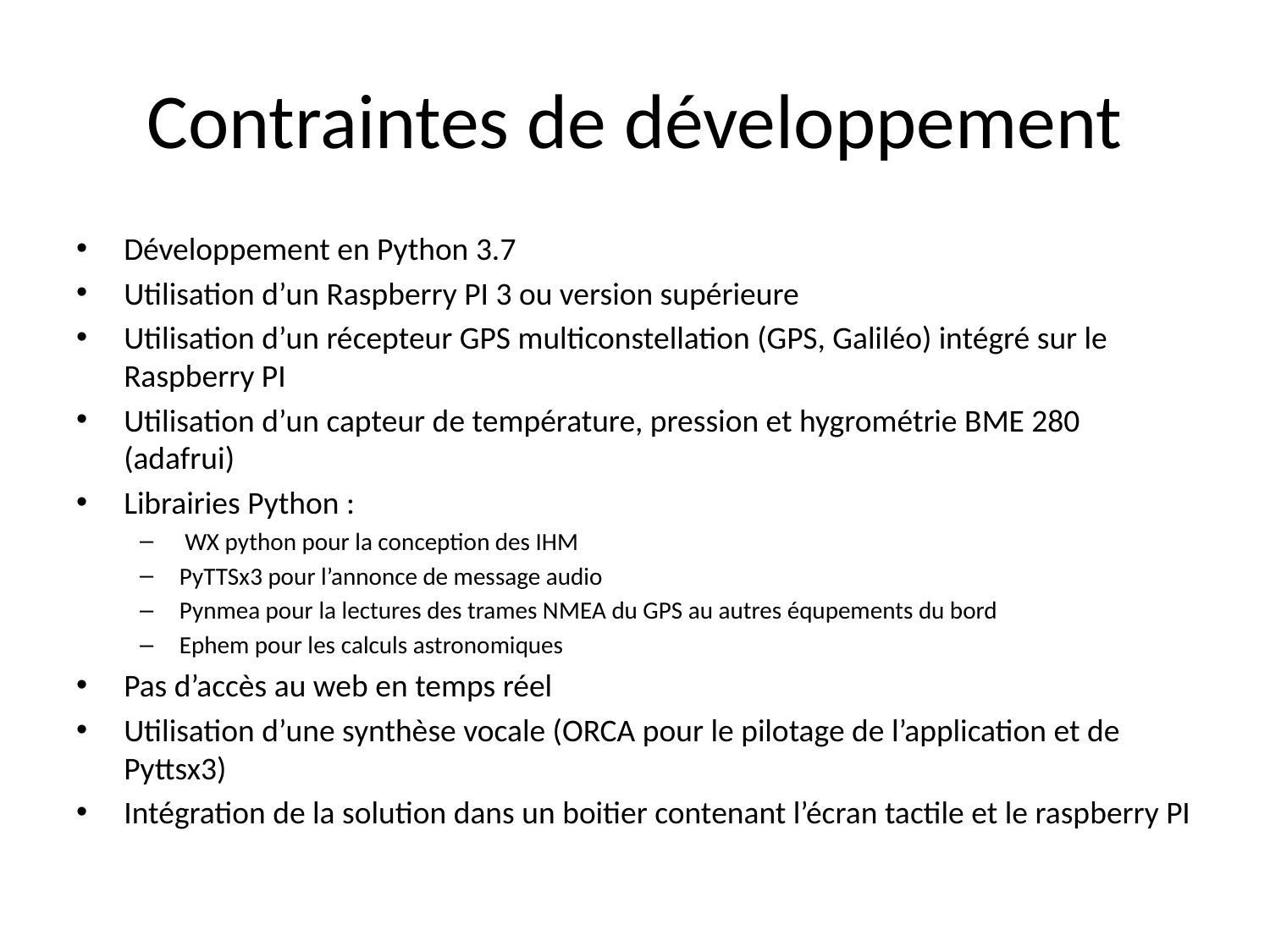

# Contraintes de développement
Développement en Python 3.7
Utilisation d’un Raspberry PI 3 ou version supérieure
Utilisation d’un récepteur GPS multiconstellation (GPS, Galiléo) intégré sur le Raspberry PI
Utilisation d’un capteur de température, pression et hygrométrie BME 280 (adafrui)
Librairies Python :
 WX python pour la conception des IHM
PyTTSx3 pour l’annonce de message audio
Pynmea pour la lectures des trames NMEA du GPS au autres équpements du bord
Ephem pour les calculs astronomiques
Pas d’accès au web en temps réel
Utilisation d’une synthèse vocale (ORCA pour le pilotage de l’application et de Pyttsx3)
Intégration de la solution dans un boitier contenant l’écran tactile et le raspberry PI